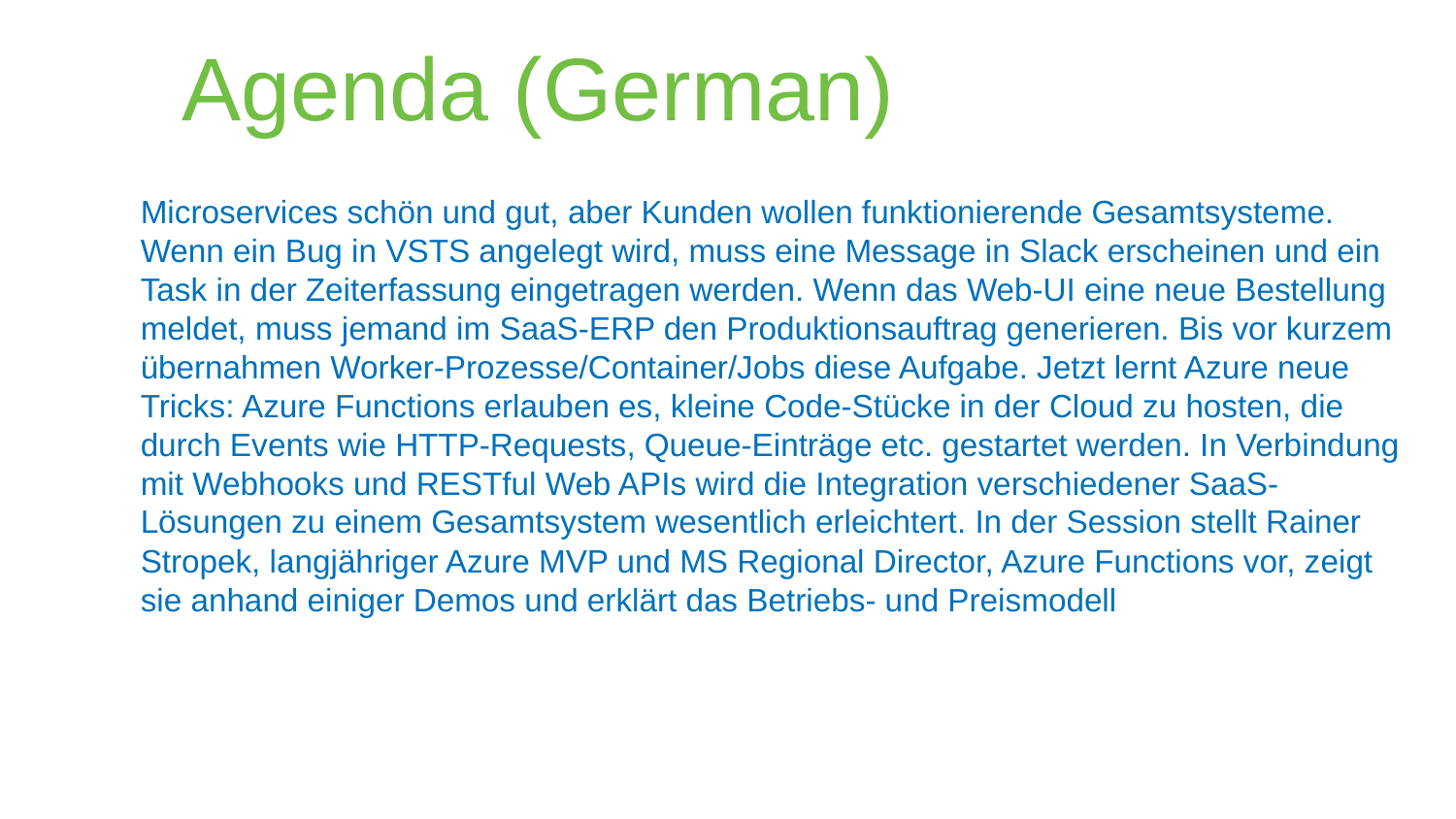

# Agenda (German)
Microservices schön und gut, aber Kunden wollen funktionierende Gesamtsysteme. Wenn ein Bug in VSTS angelegt wird, muss eine Message in Slack erscheinen und ein Task in der Zeiterfassung eingetragen werden. Wenn das Web-UI eine neue Bestellung meldet, muss jemand im SaaS-ERP den Produktionsauftrag generieren. Bis vor kurzem übernahmen Worker-Prozesse/Container/Jobs diese Aufgabe. Jetzt lernt Azure neue Tricks: Azure Functions erlauben es, kleine Code-Stücke in der Cloud zu hosten, die durch Events wie HTTP-Requests, Queue-Einträge etc. gestartet werden. In Verbindung mit Webhooks und RESTful Web APIs wird die Integration verschiedener SaaS-Lösungen zu einem Gesamtsystem wesentlich erleichtert. In der Session stellt Rainer Stropek, langjähriger Azure MVP und MS Regional Director, Azure Functions vor, zeigt sie anhand einiger Demos und erklärt das Betriebs- und Preismodell